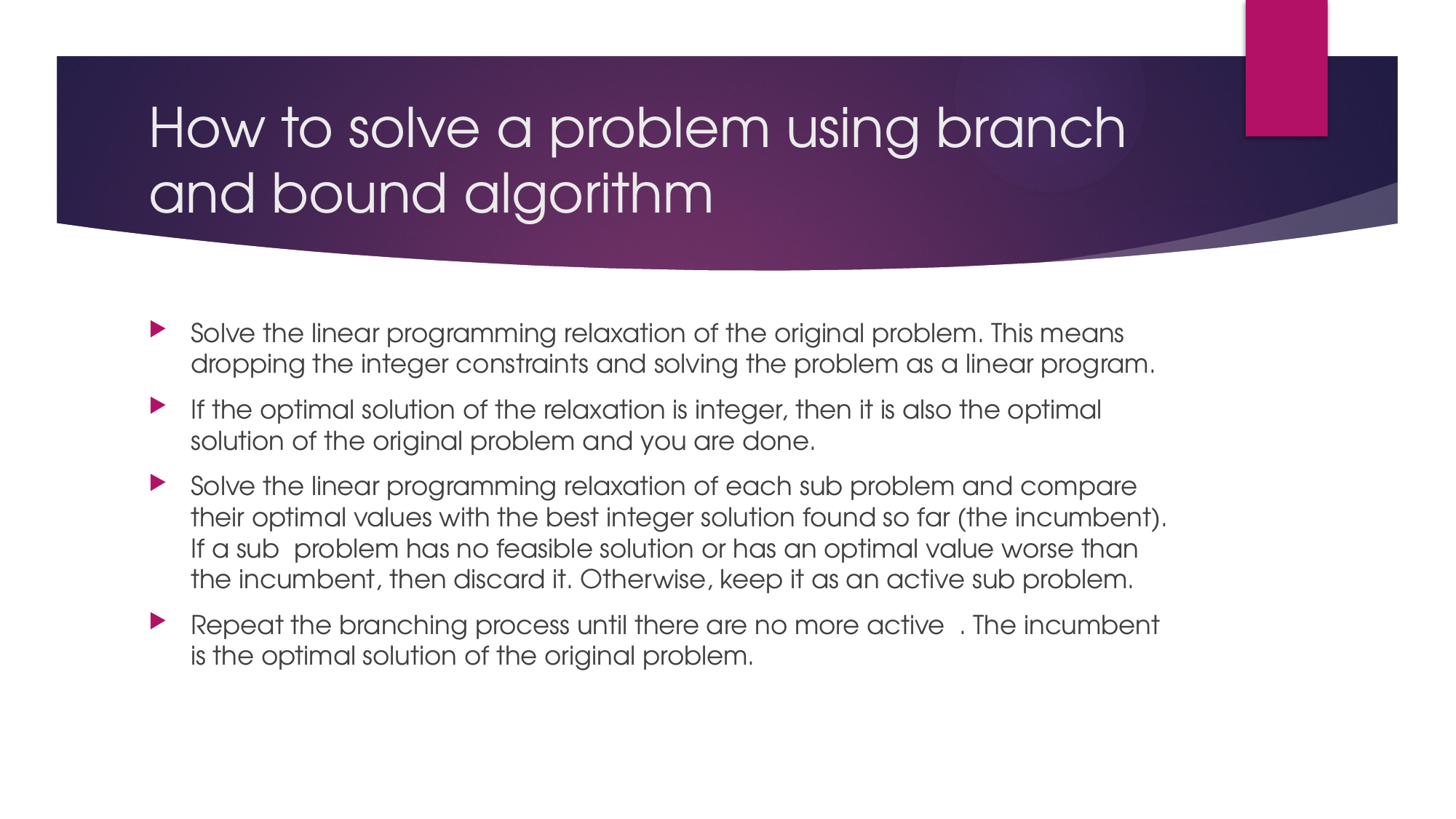

# How to solve a problem using branch and bound algorithm
Solve the linear programming relaxation of the original problem. This means dropping the integer constraints and solving the problem as a linear program.
If the optimal solution of the relaxation is integer, then it is also the optimal solution of the original problem and you are done.
Solve the linear programming relaxation of each sub problem and compare their optimal values with the best integer solution found so far (the incumbent). If a sub  problem has no feasible solution or has an optimal value worse than the incumbent, then discard it. Otherwise, keep it as an active sub problem.
Repeat the branching process until there are no more active  . The incumbent is the optimal solution of the original problem.